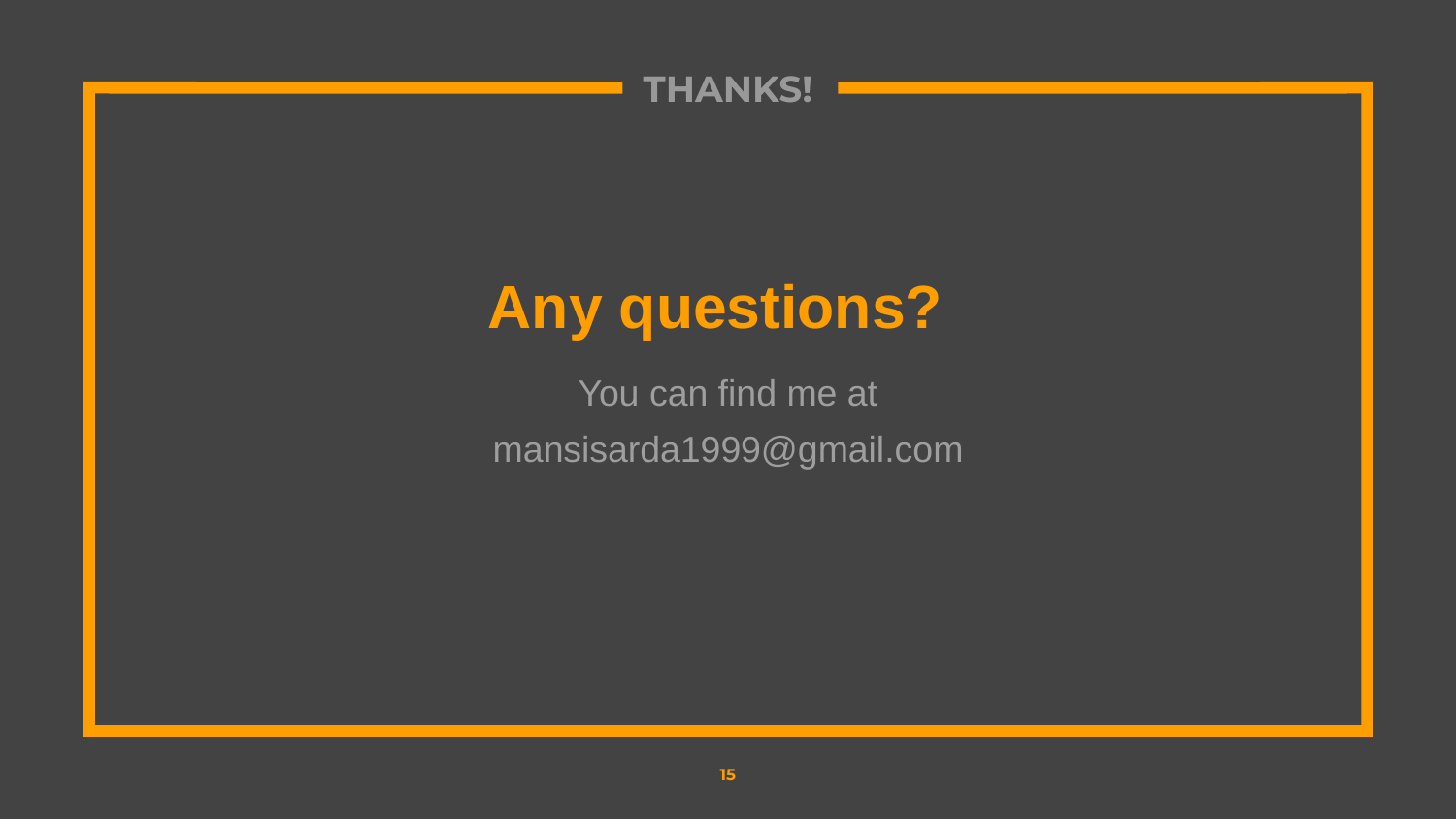

THANKS!
Any questions?
You can find me at
mansisarda1999@gmail.com
15